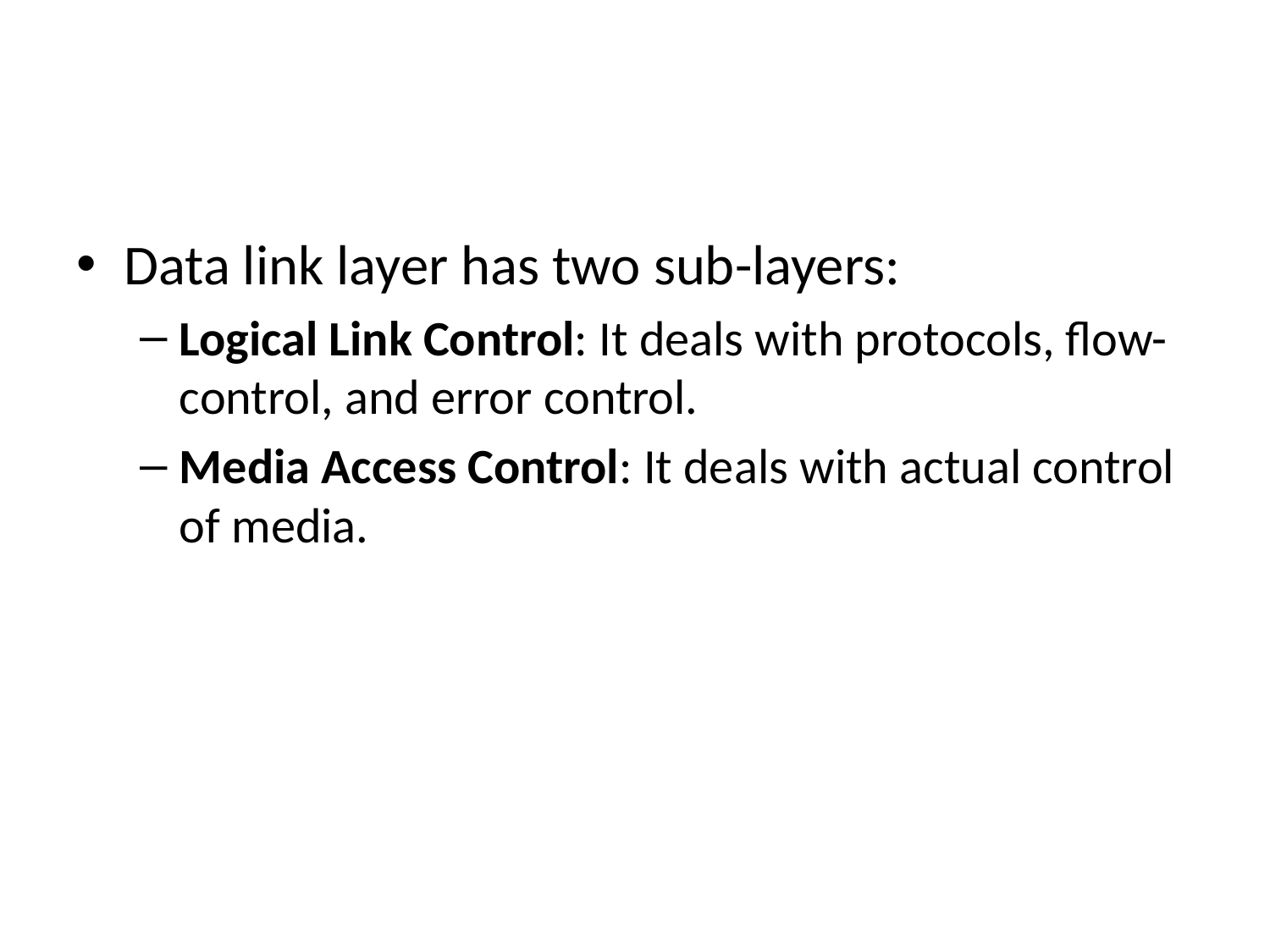

#
Data link layer has two sub-layers:
Logical Link Control: It deals with protocols, flow-control, and error control.
Media Access Control: It deals with actual control of media.